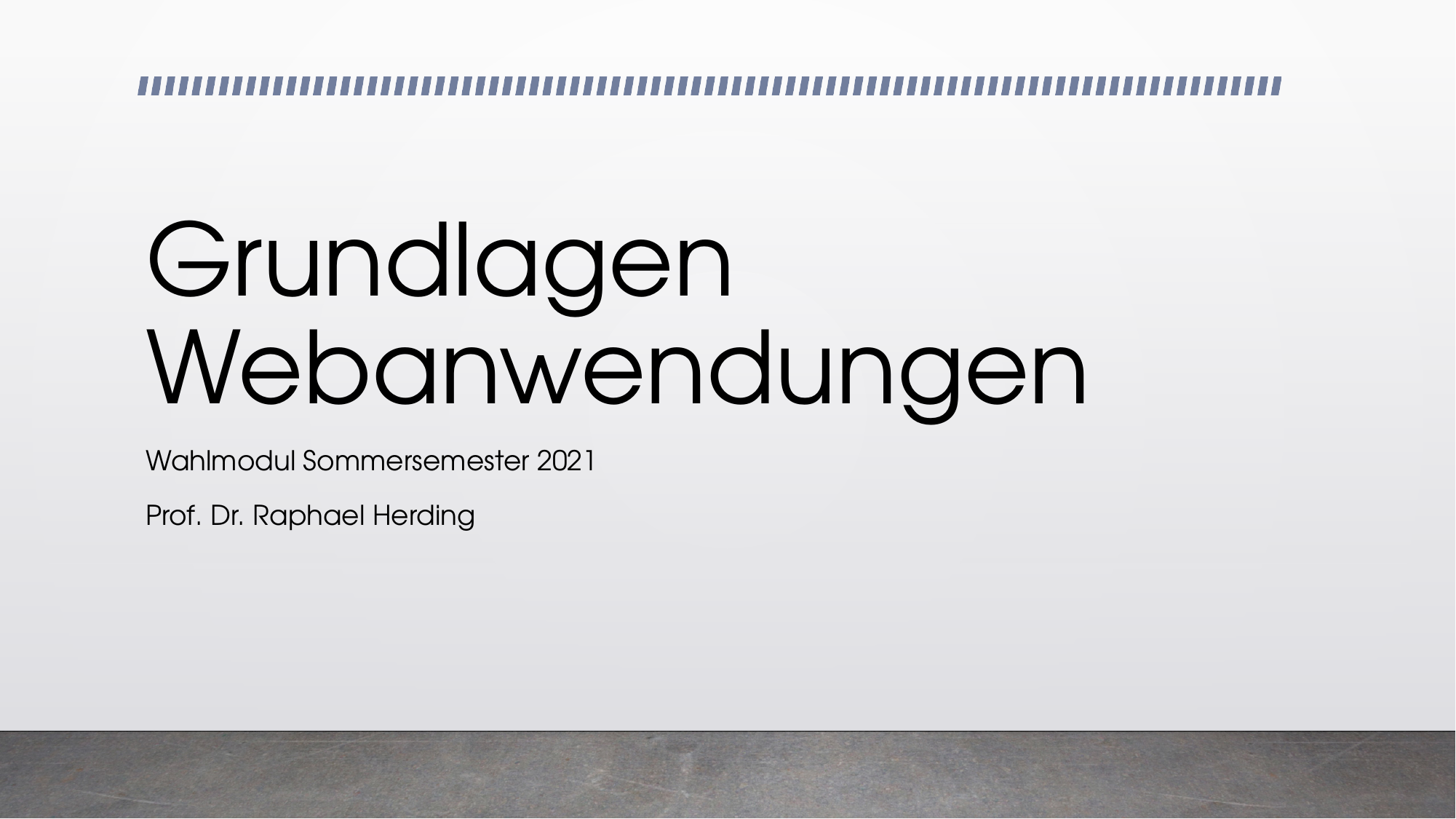

# Grundlagen Webanwendungen
Wahlmodul Sommersemester 2021
Prof. Dr. Raphael Herding